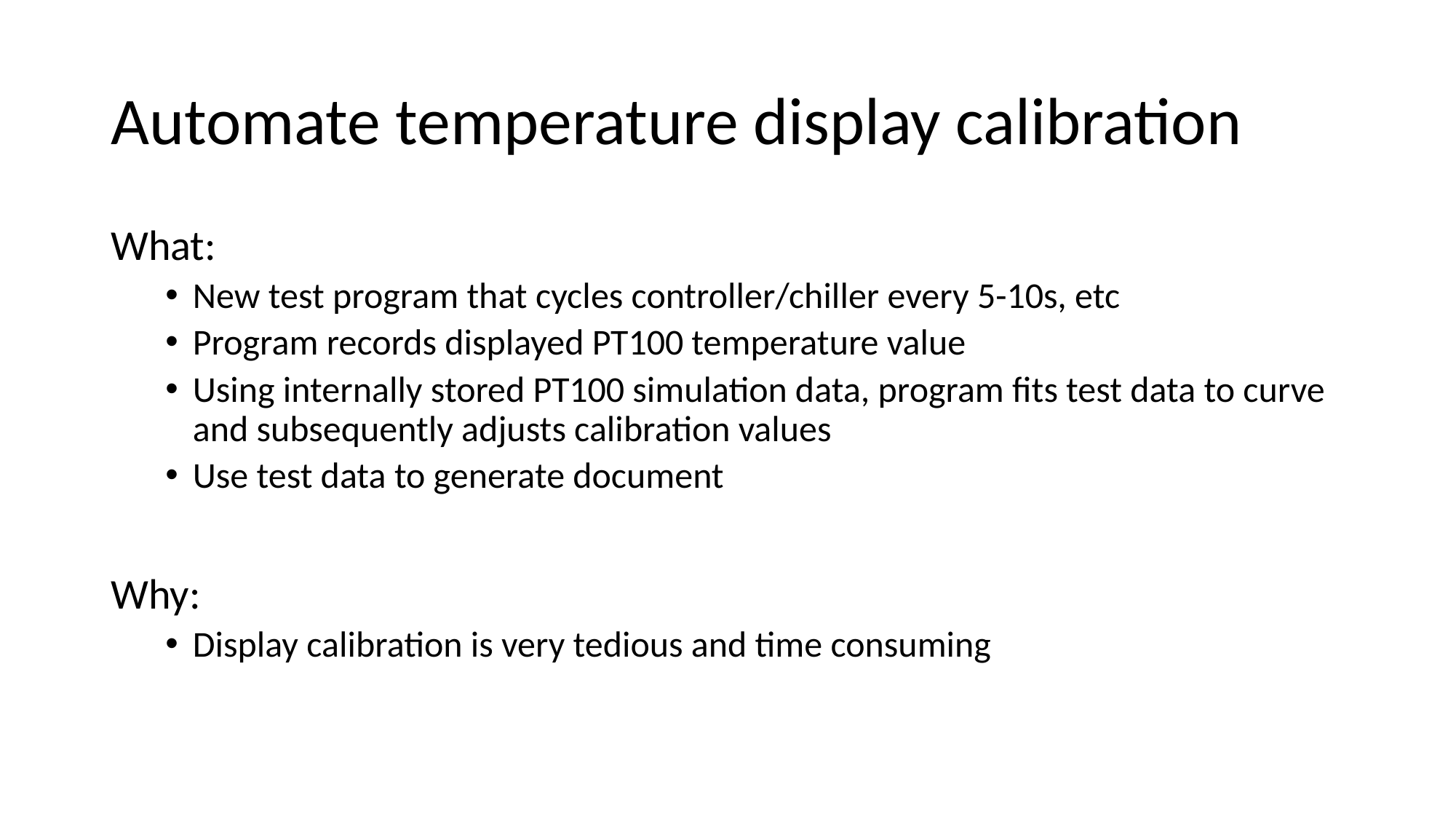

# Automate temperature display calibration
What:
New test program that cycles controller/chiller every 5-10s, etc
Program records displayed PT100 temperature value
Using internally stored PT100 simulation data, program fits test data to curve and subsequently adjusts calibration values
Use test data to generate document

Why:
Display calibration is very tedious and time consuming